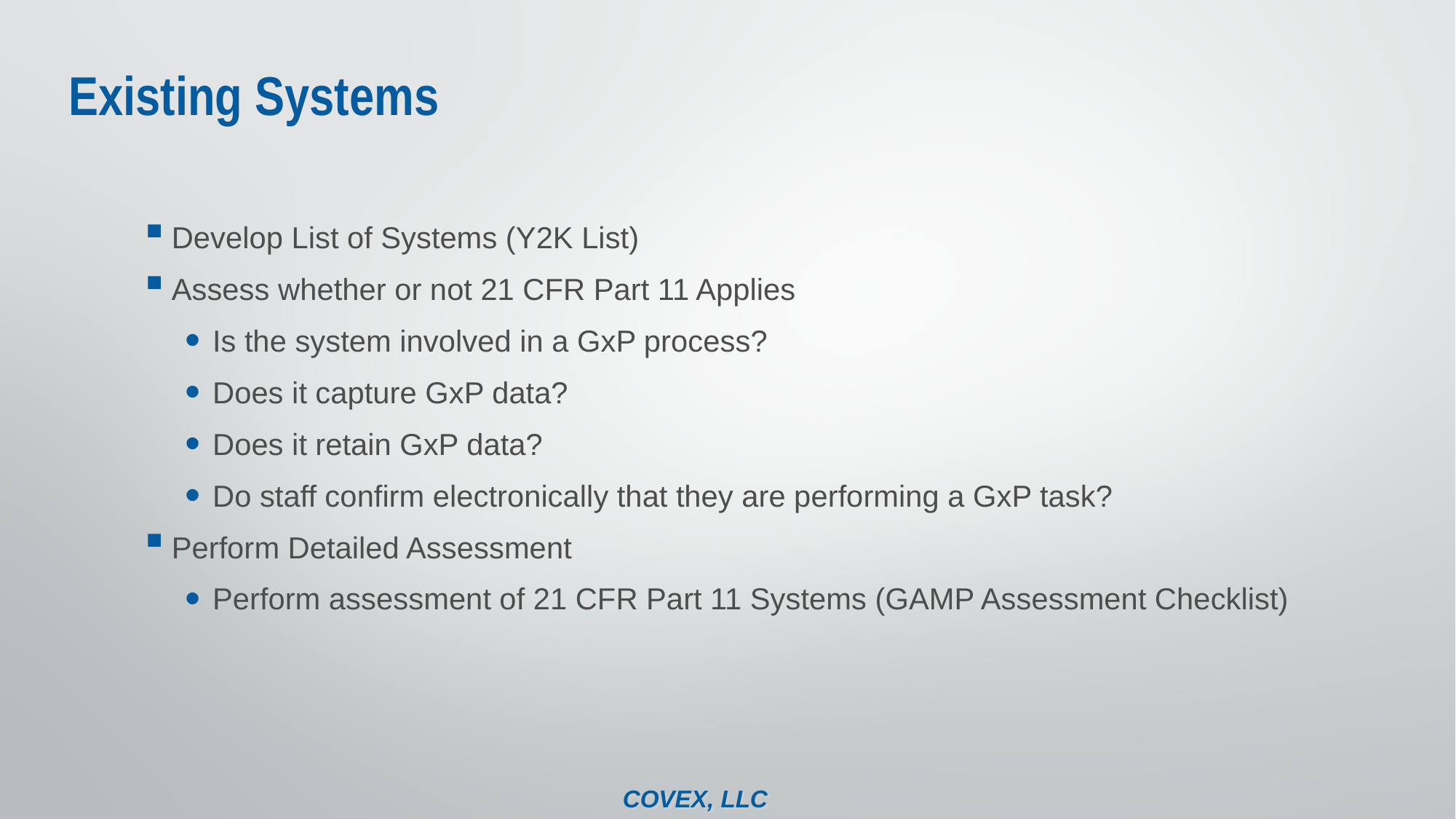

# Existing Systems
Develop List of Systems (Y2K List)
Assess whether or not 21 CFR Part 11 Applies
Is the system involved in a GxP process?
Does it capture GxP data?
Does it retain GxP data?
Do staff confirm electronically that they are performing a GxP task?
Perform Detailed Assessment
Perform assessment of 21 CFR Part 11 Systems (GAMP Assessment Checklist)